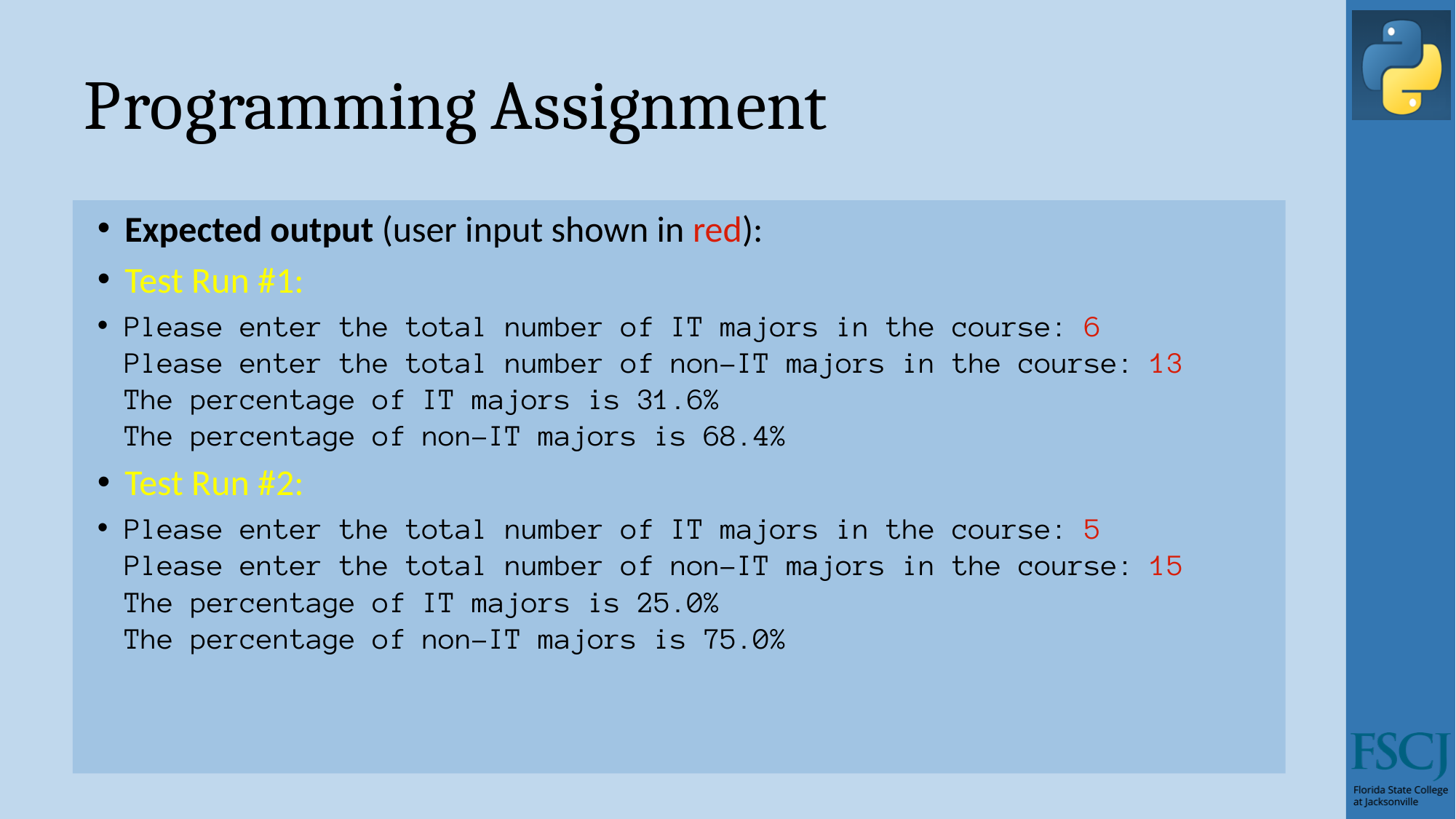

# Programming Assignment
Expected output (user input shown in red):
Test Run #1:
Please enter the total number of IT majors in the course: 6
Please enter the total number of non-IT majors in the course: 13
The percentage of IT majors is 31.6%
The percentage of non-IT majors is 68.4%
Test Run #2:
Please enter the total number of IT majors in the course: 5
Please enter the total number of non-IT majors in the course: 15
The percentage of IT majors is 25.0%
The percentage of non-IT majors is 75.0%